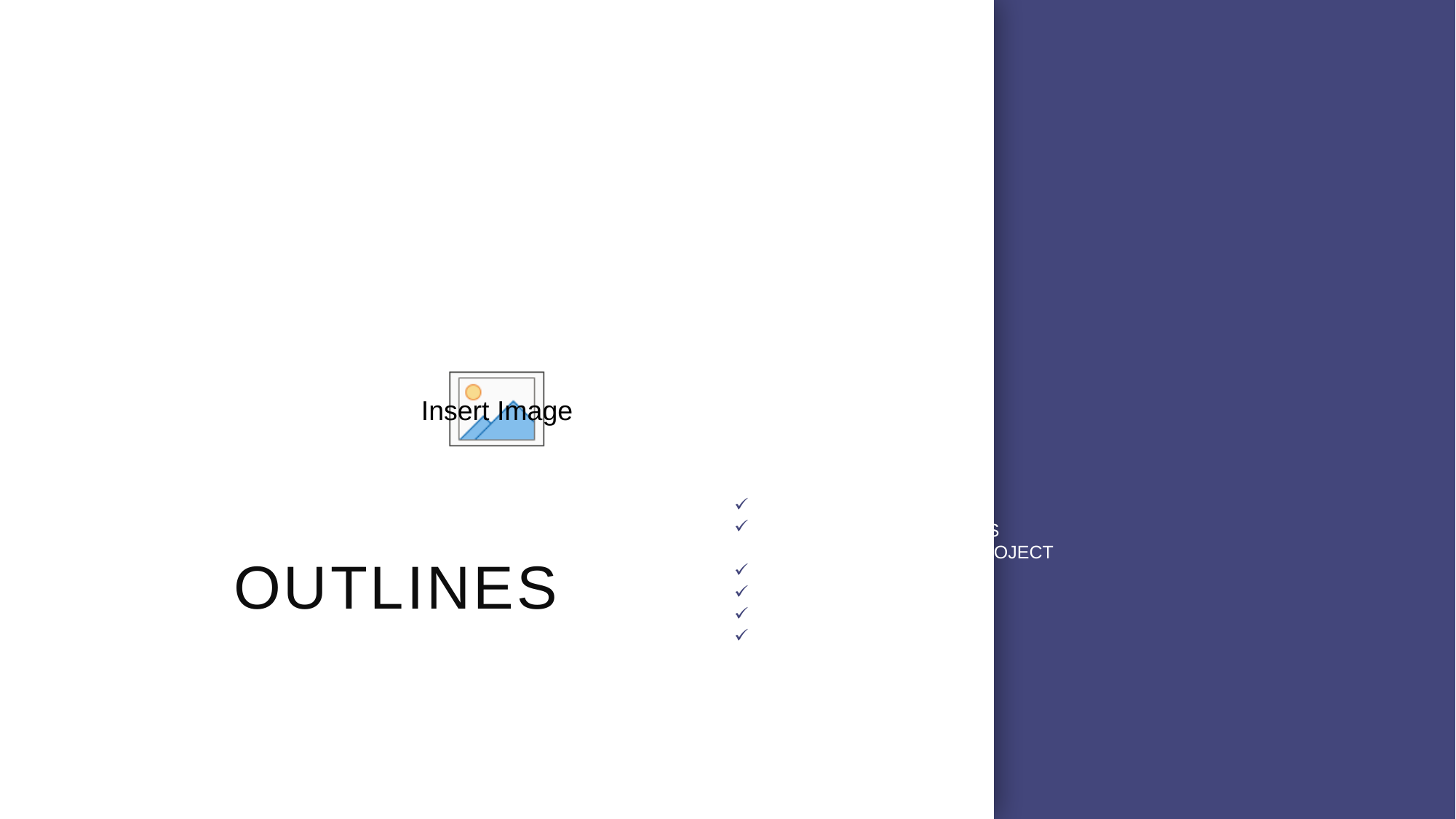

# outlineS
* INTRODUCTION
* DEVELOPMENT – TOOLS
       * DEMO PICTURES OF PROJECT
* ADVANTAGES
* DISADVANTAGES
* FEATURES
* CONCLUSION